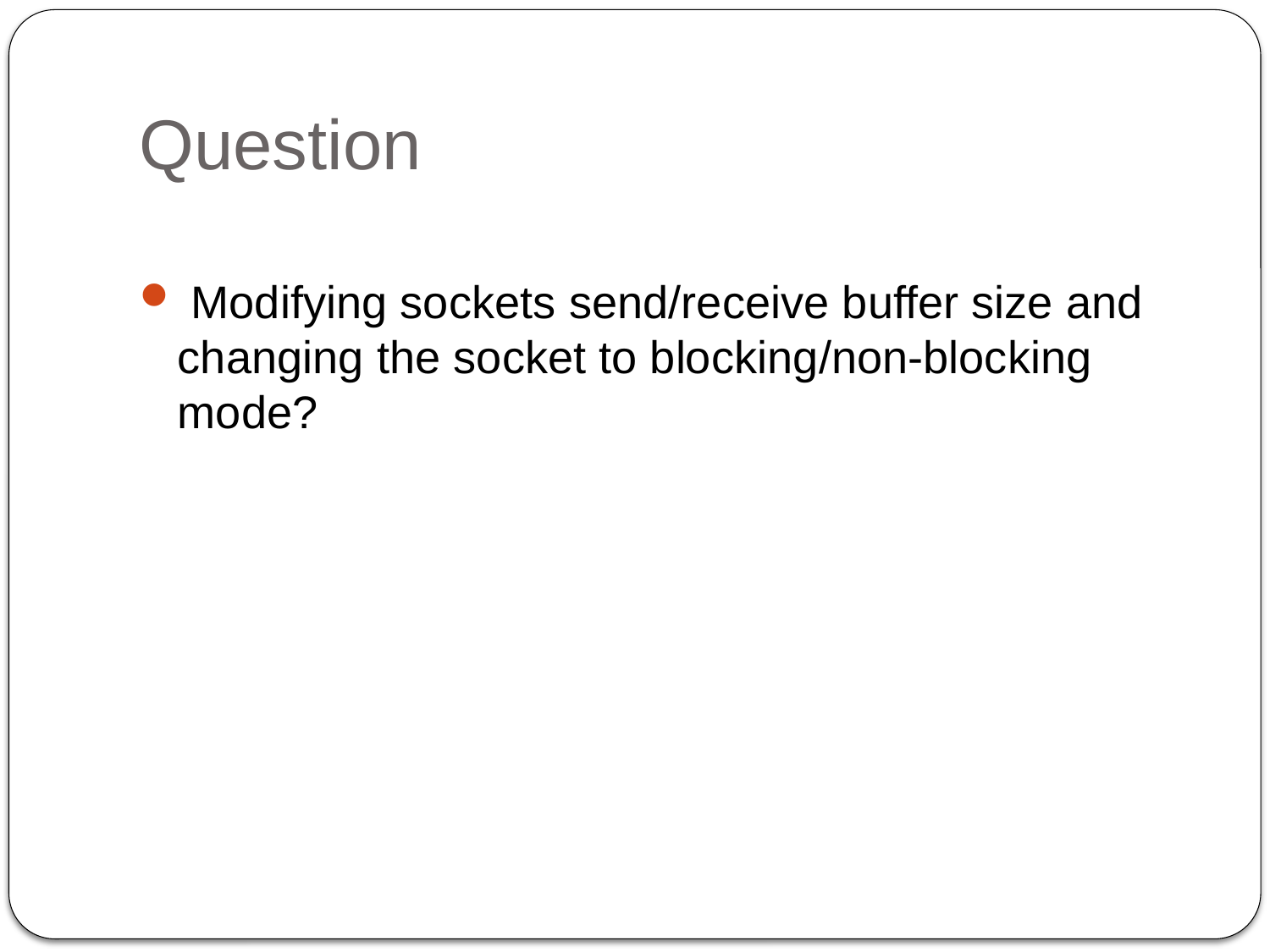

# Question

 Modifying sockets send/receive buffer size and changing the socket to blocking/non-blocking mode?